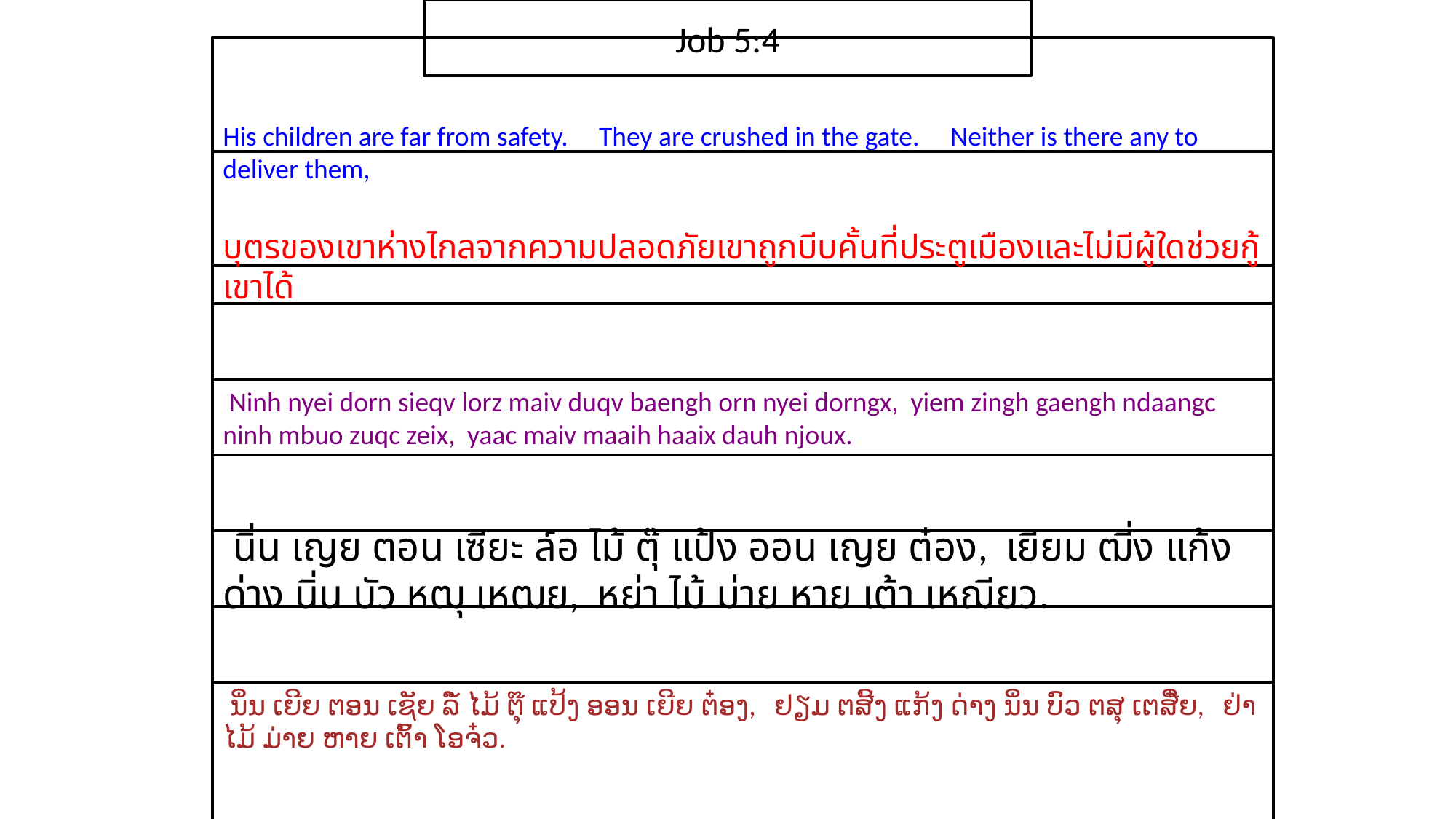

Job 5:4
His children are far from safety.     They are crushed in the gate.     Neither is there any to deliver them,
บุตร​ของ​เขา​ห่างไกล​จาก​ความ​ปลอดภัยเขา​ถูก​บีบ​คั้น​ที่​ประตู​เมือง​และ​ไม่​มี​ผู้ใด​ช่วย​กู้​เขา​ได้
 Ninh nyei dorn sieqv lorz maiv duqv baengh orn nyei dorngx,  yiem zingh gaengh ndaangc ninh mbuo zuqc zeix,  yaac maiv maaih haaix dauh njoux.
 นิ่น เญย ตอน เซียะ ล์อ ไม้ ตุ๊ แป้ง ออน เญย ต๋อง,  เยียม ฒี่ง แก้ง ด่าง นิ่น บัว หฒุ เหฒย,  หย่า ไม้ ม่าย หาย เต้า เหฌียว.
 ນິ່ນ ເຍີຍ ຕອນ ເຊັຍ ລໍ໌ ໄມ້ ຕຸ໊ ແປ້ງ ອອນ ເຍີຍ ຕ໋ອງ,   ຢຽມ ຕສີ້ງ ແກ້ງ ດ່າງ ນິ່ນ ບົວ ຕສຸ ເຕສີ໋ຍ,   ຢ່າ ໄມ້ ມ່າຍ ຫາຍ ເຕົ້າ ໂອຈ໋ວ.